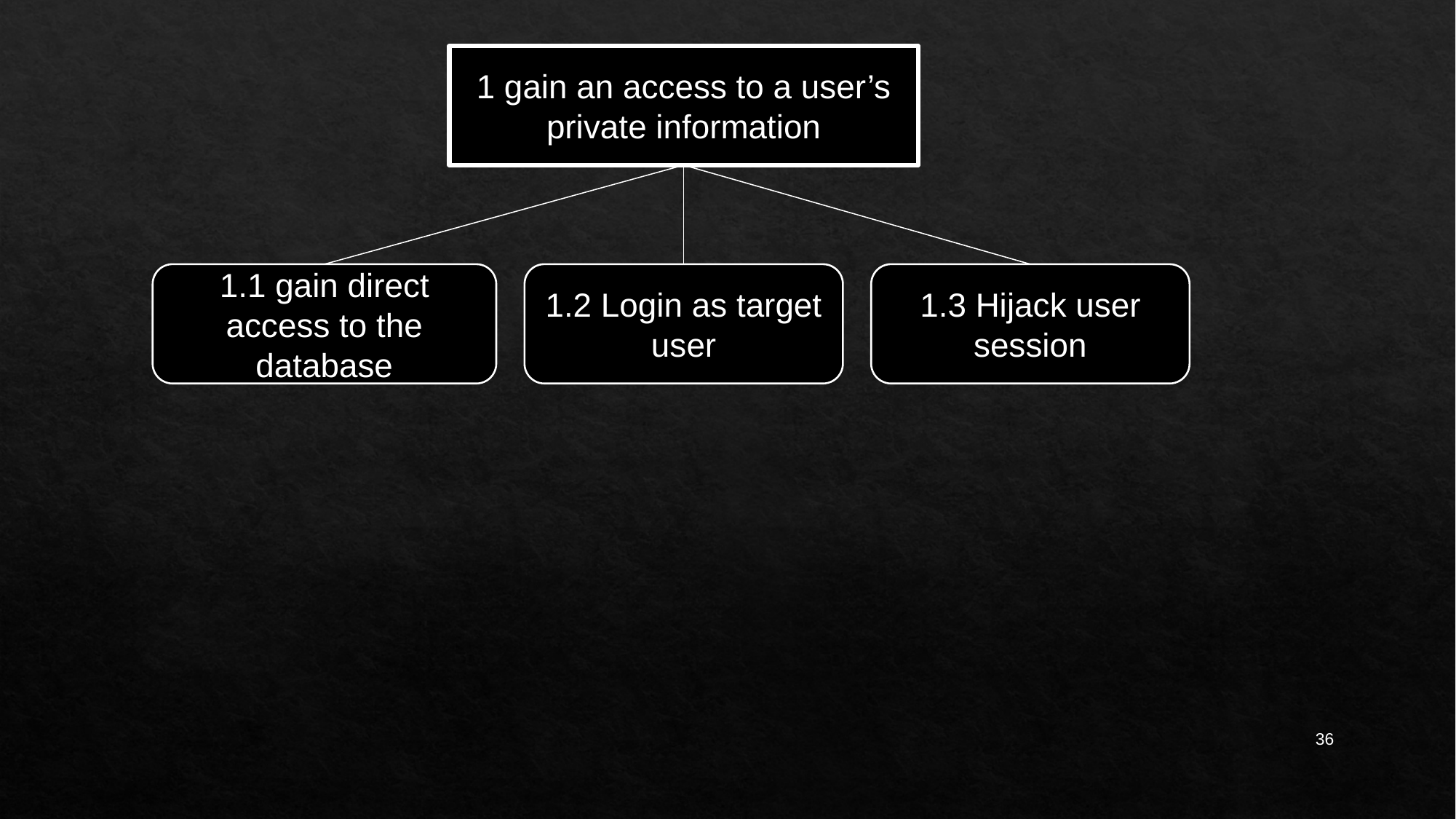

1 gain an access to a user’s private information
1.1 gain direct access to the database
1.2 Login as target user
1.3 Hijack user session
36